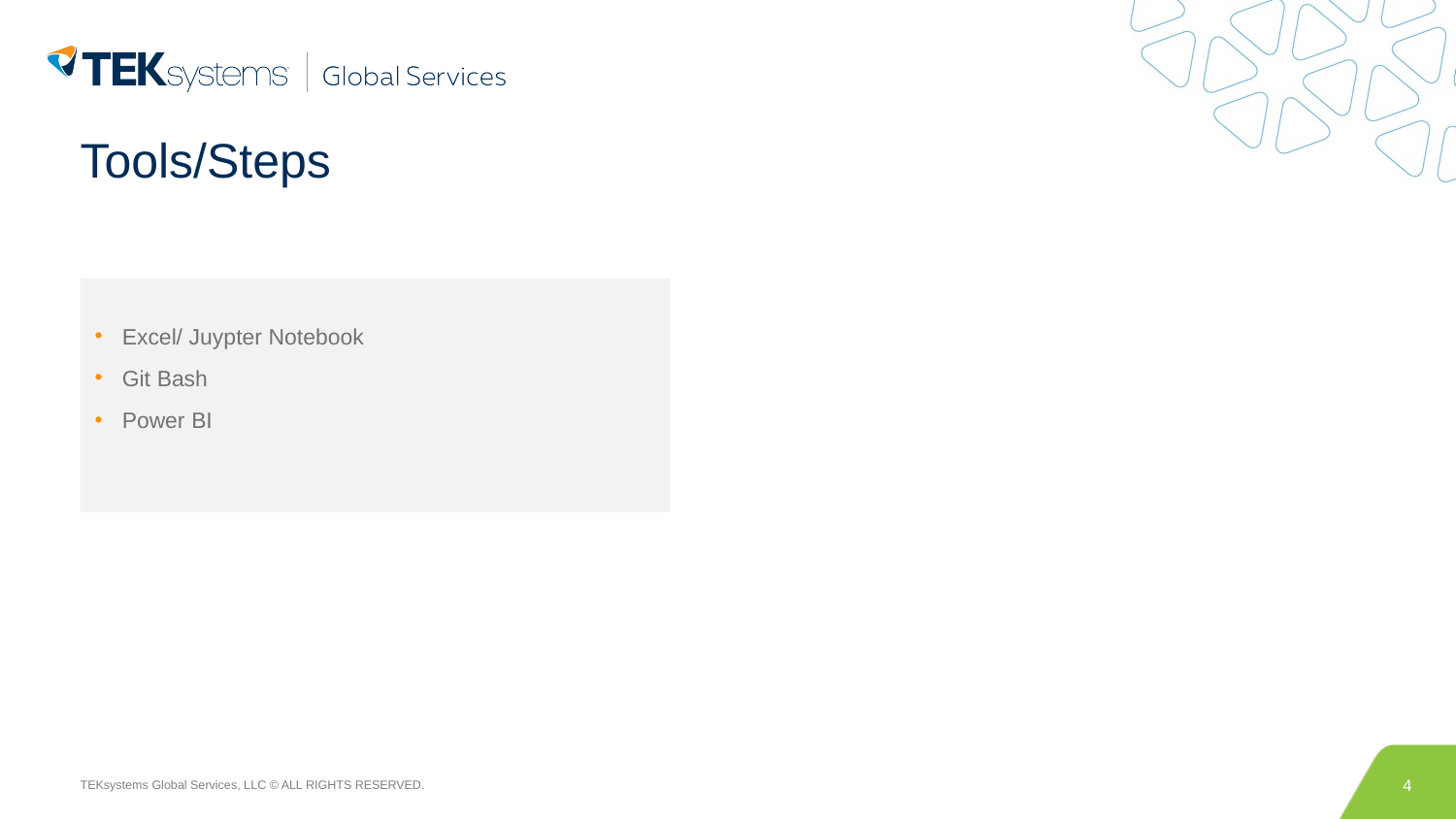

# Tools/Steps
Excel/ Juypter Notebook
Git Bash
Power BI

4